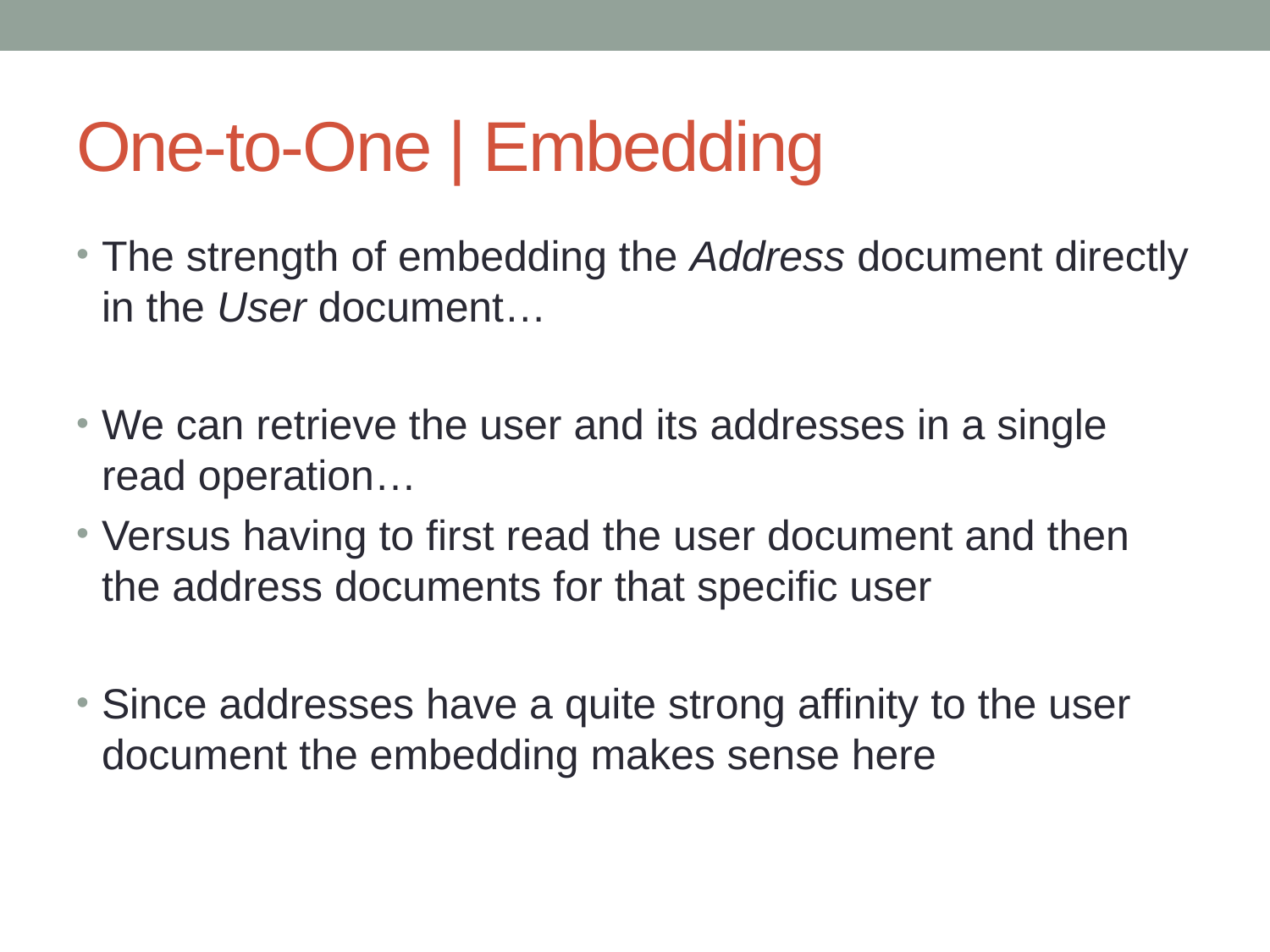

# One-to-One | Embedding
The strength of embedding the Address document directly in the User document…

We can retrieve the user and its addresses in a single read operation…
Versus having to first read the user document and then the address documents for that specific user

Since addresses have a quite strong affinity to the user document the embedding makes sense here